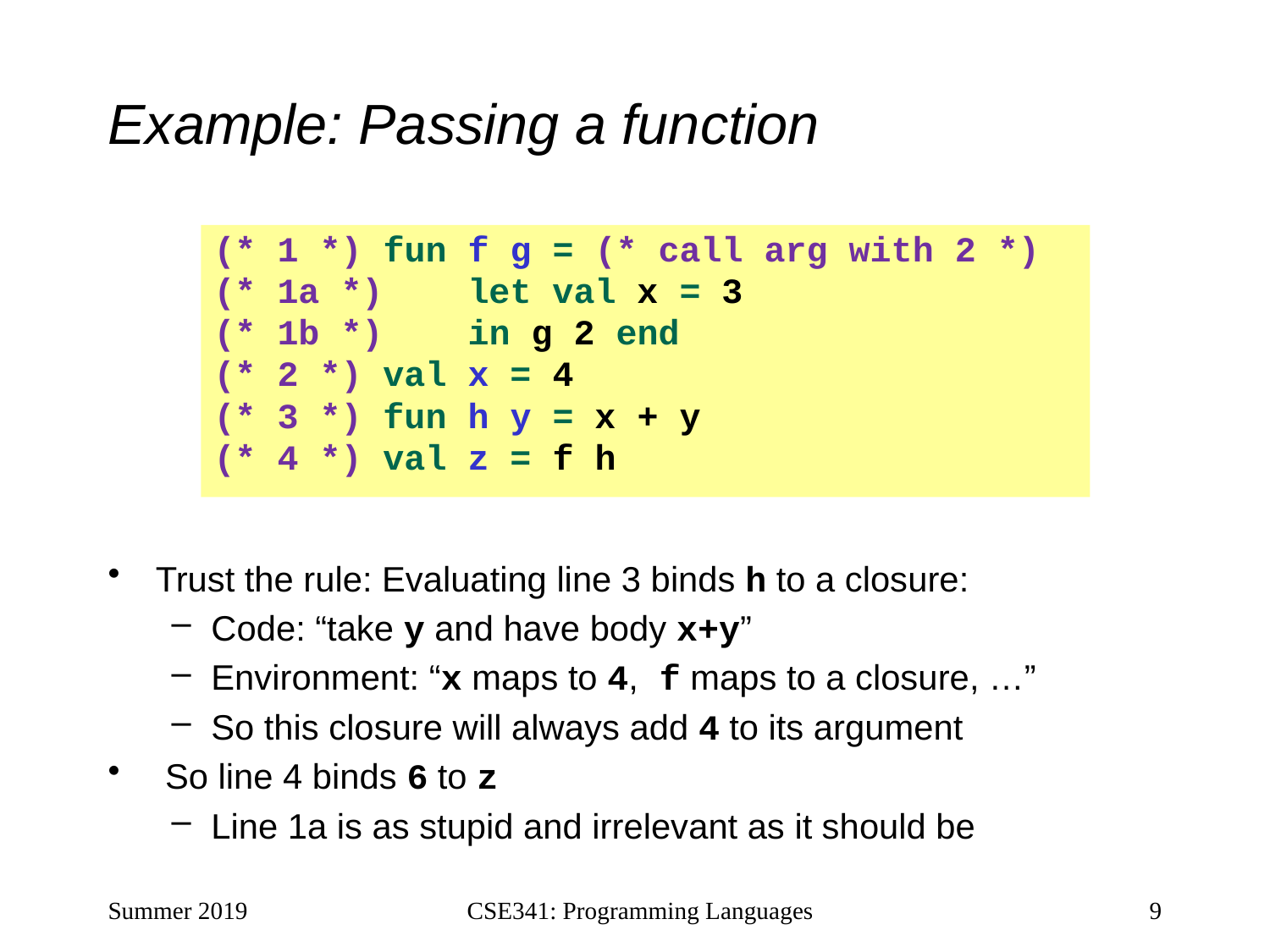

# Example: Passing a function
(* 1 *) fun f g = (* call arg with 2 *)
(* 1a *)    let val x = 3
(* 1b *)    in g 2 end
(* 2 *) val x = 4
(* 3 *) fun h y = x + y
(* 4 *) val z = f h

Trust the rule: Evaluating line 3 binds h to a closure:
Code: “take y and have body x+y”
Environment: “x maps to 4, f maps to a closure, …”
So this closure will always add 4 to its argument
 So line 4 binds 6 to z
Line 1a is as stupid and irrelevant as it should be
Summer 2019
CSE341: Programming Languages
9